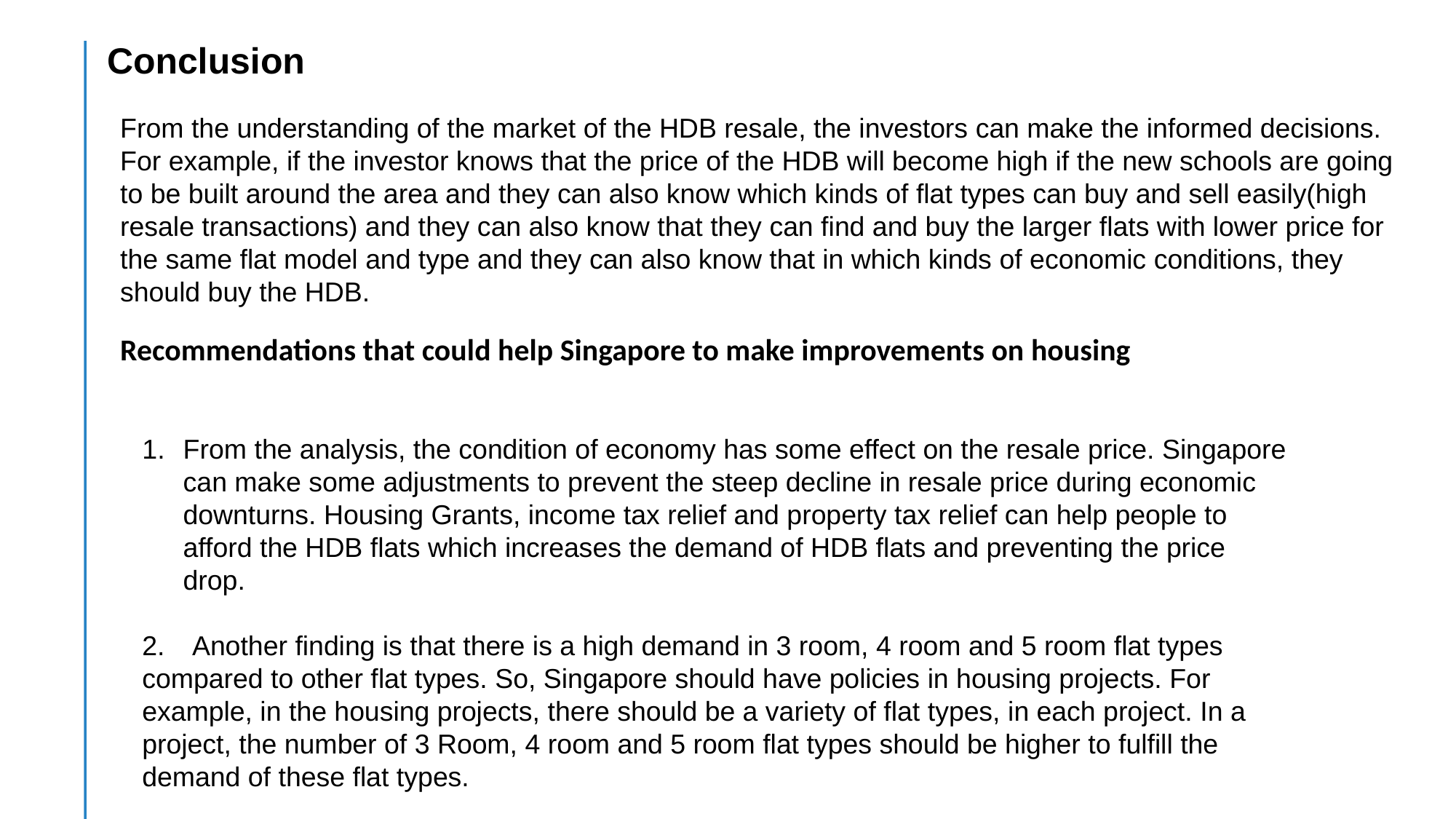

Conclusion
From the understanding of the market of the HDB resale, the investors can make the informed decisions. For example, if the investor knows that the price of the HDB will become high if the new schools are going to be built around the area and they can also know which kinds of flat types can buy and sell easily(high resale transactions) and they can also know that they can find and buy the larger flats with lower price for the same flat model and type and they can also know that in which kinds of economic conditions, they should buy the HDB.
Recommendations that could help Singapore to make improvements on housing
From the analysis, the condition of economy has some effect on the resale price. Singapore can make some adjustments to prevent the steep decline in resale price during economic downturns. Housing Grants, income tax relief and property tax relief can help people to afford the HDB flats which increases the demand of HDB flats and preventing the price drop.

2. Another finding is that there is a high demand in 3 room, 4 room and 5 room flat types compared to other flat types. So, Singapore should have policies in housing projects. For example, in the housing projects, there should be a variety of flat types, in each project. In a project, the number of 3 Room, 4 room and 5 room flat types should be higher to fulfill the demand of these flat types.